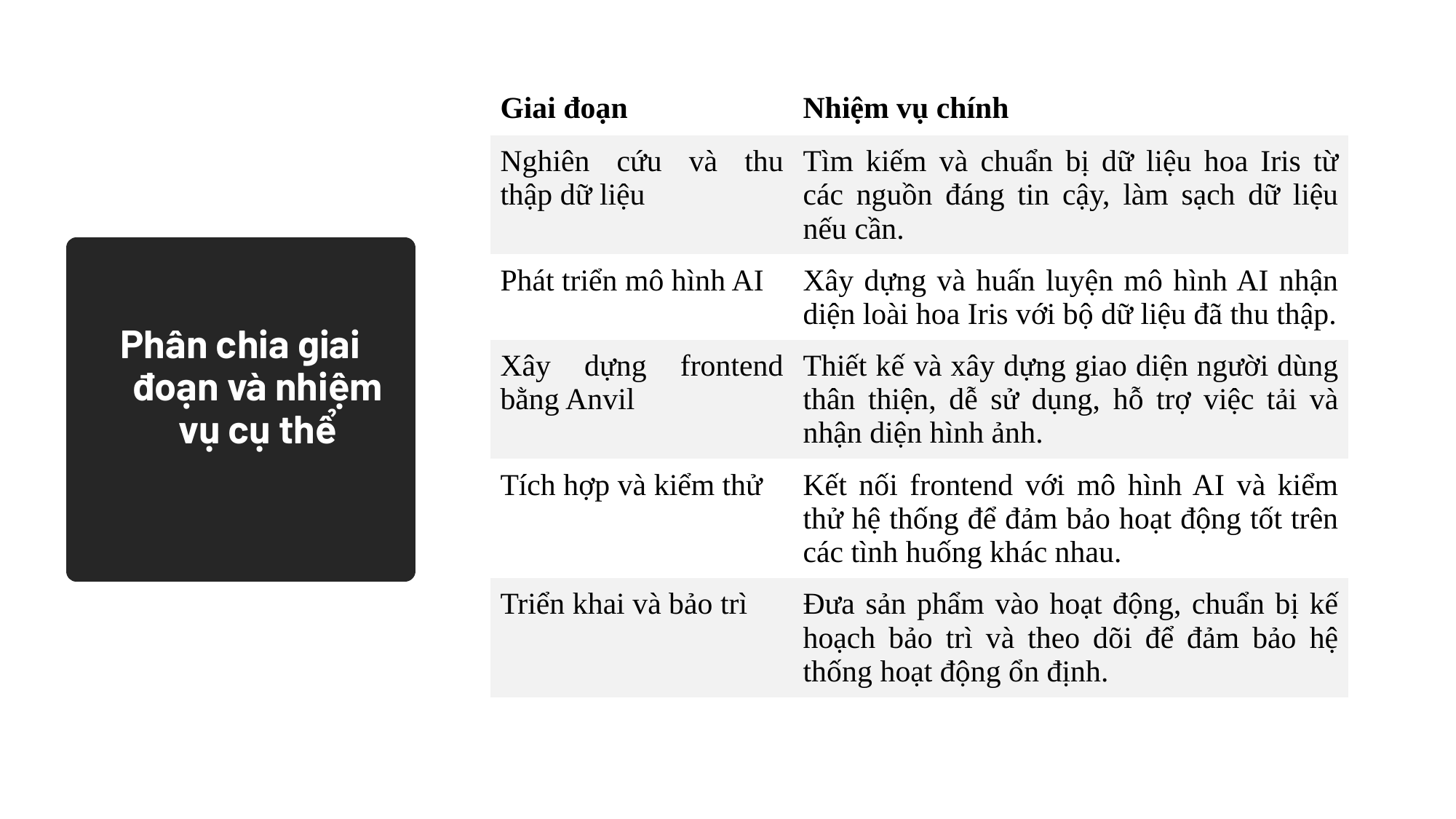

| Giai đoạn | Nhiệm vụ chính |
| --- | --- |
| Nghiên cứu và thu thập dữ liệu | Tìm kiếm và chuẩn bị dữ liệu hoa Iris từ các nguồn đáng tin cậy, làm sạch dữ liệu nếu cần. |
| Phát triển mô hình AI | Xây dựng và huấn luyện mô hình AI nhận diện loài hoa Iris với bộ dữ liệu đã thu thập. |
| Xây dựng frontend bằng Anvil | Thiết kế và xây dựng giao diện người dùng thân thiện, dễ sử dụng, hỗ trợ việc tải và nhận diện hình ảnh. |
| Tích hợp và kiểm thử | Kết nối frontend với mô hình AI và kiểm thử hệ thống để đảm bảo hoạt động tốt trên các tình huống khác nhau. |
| Triển khai và bảo trì | Đưa sản phẩm vào hoạt động, chuẩn bị kế hoạch bảo trì và theo dõi để đảm bảo hệ thống hoạt động ổn định. |
# Phân chia giai đoạn và nhiệm vụ cụ thể